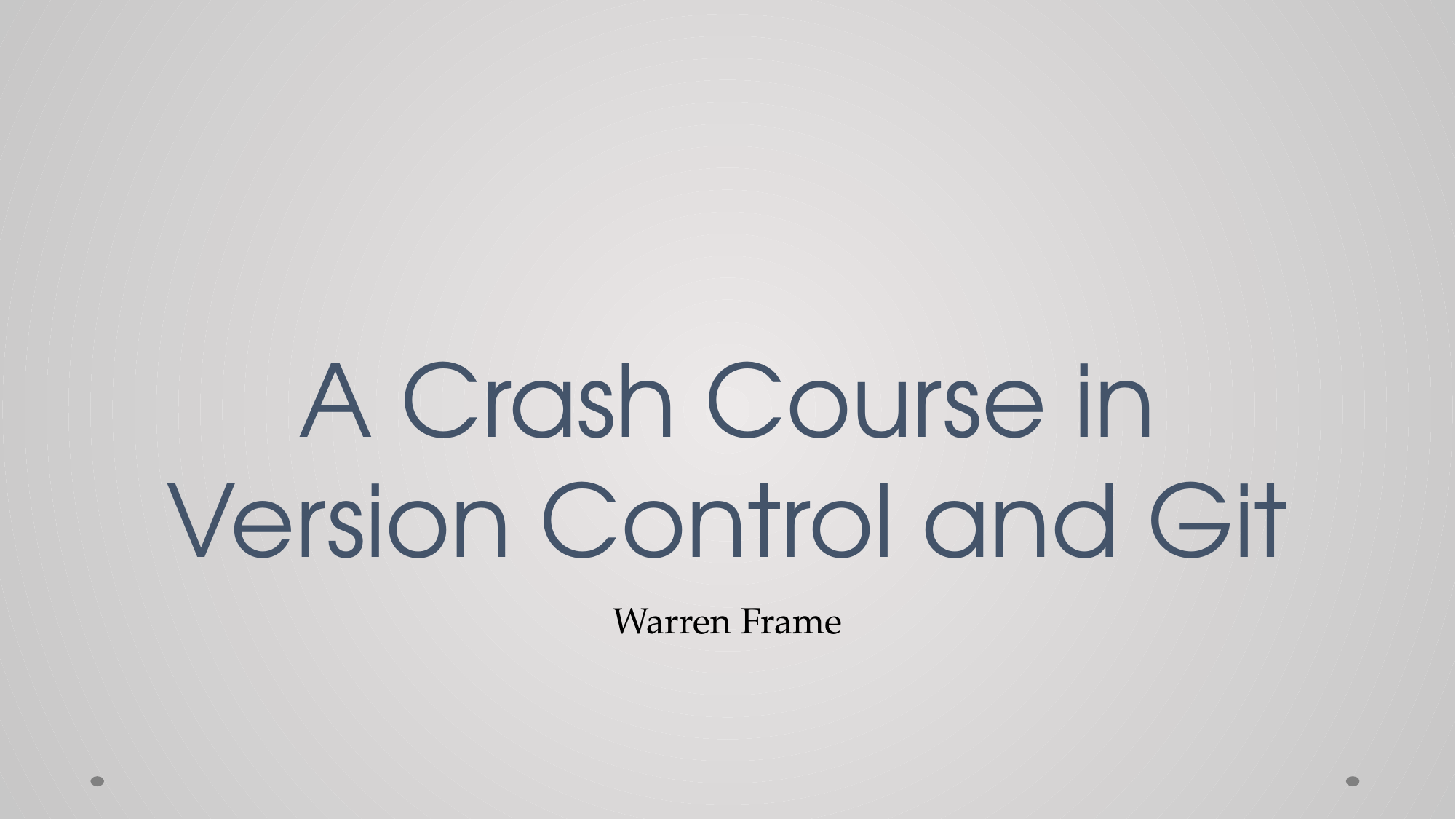

# A Crash Course in Version Control and Git
Warren Frame